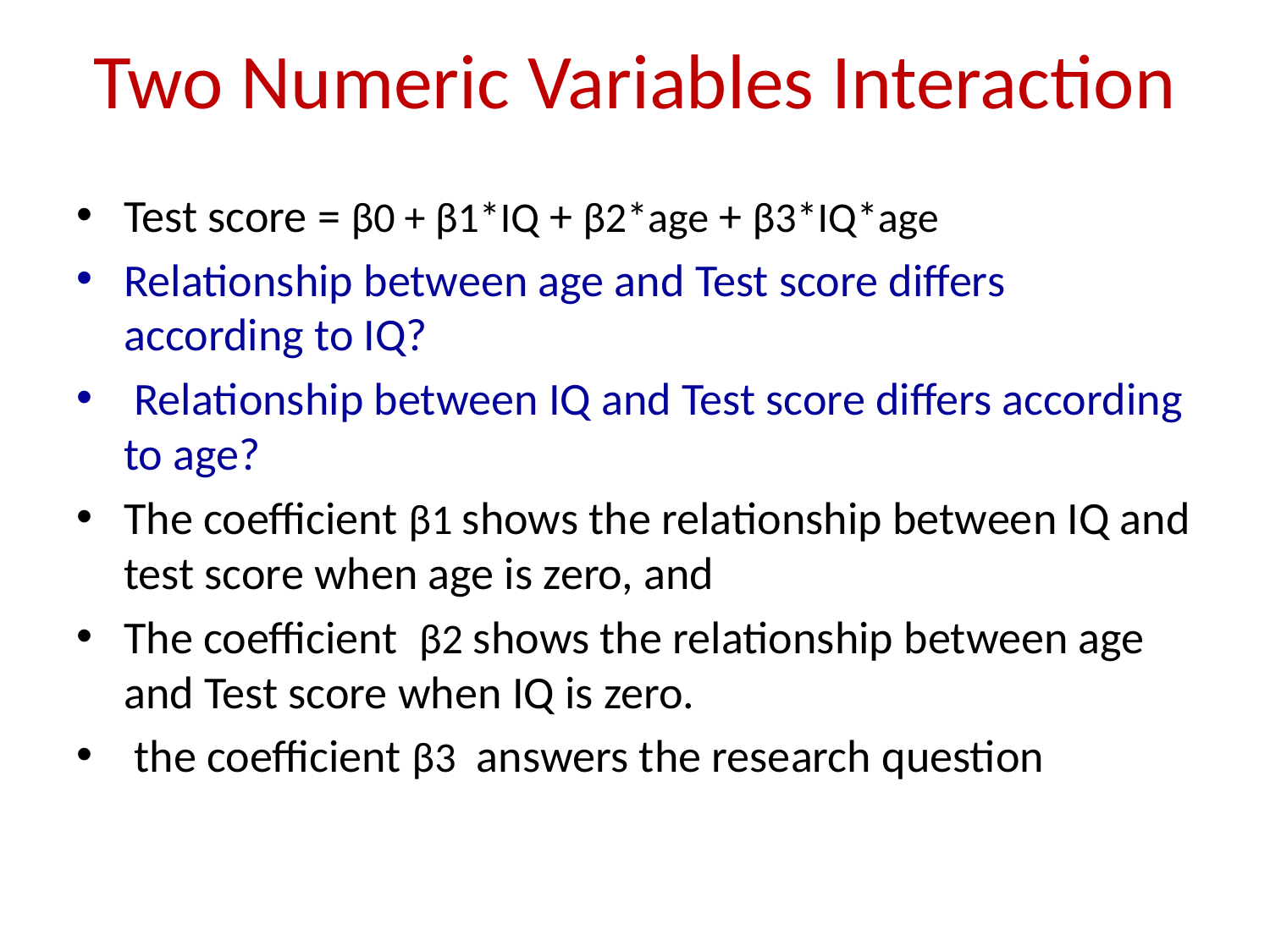

# Two Numeric Variables Interaction
Test score = β0 + β1*IQ + β2*age + β3*IQ*age
Relationship between age and Test score differs according to IQ?
 Relationship between IQ and Test score differs according to age?
The coefficient β1 shows the relationship between IQ and test score when age is zero, and
The coefficient  β2 shows the relationship between age and Test score when IQ is zero.
 the coefficient β3  answers the research question